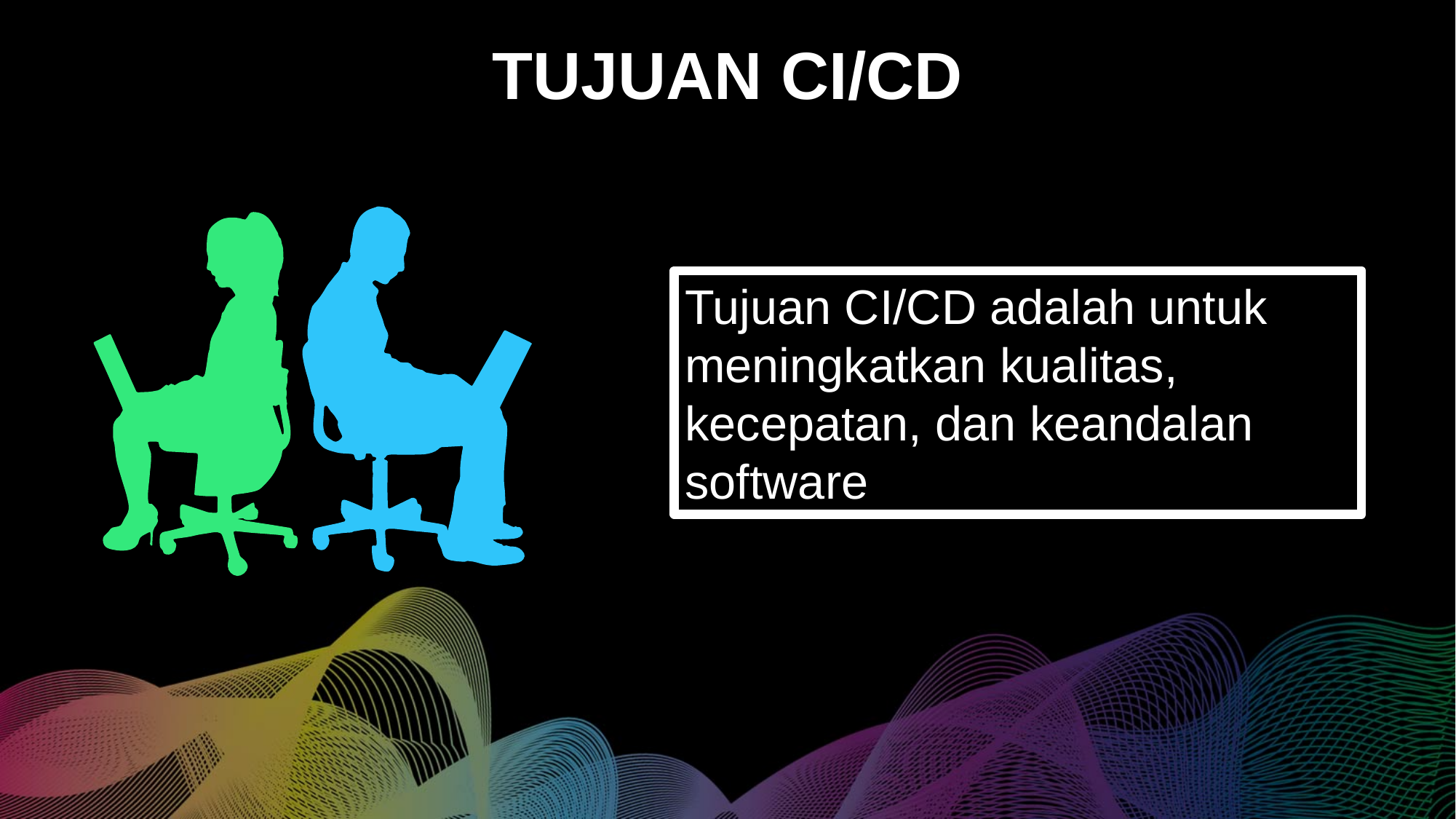

TUJUAN CI/CD

Tujuan CI/CD adalah untuk meningkatkan kualitas, kecepatan, dan keandalan software